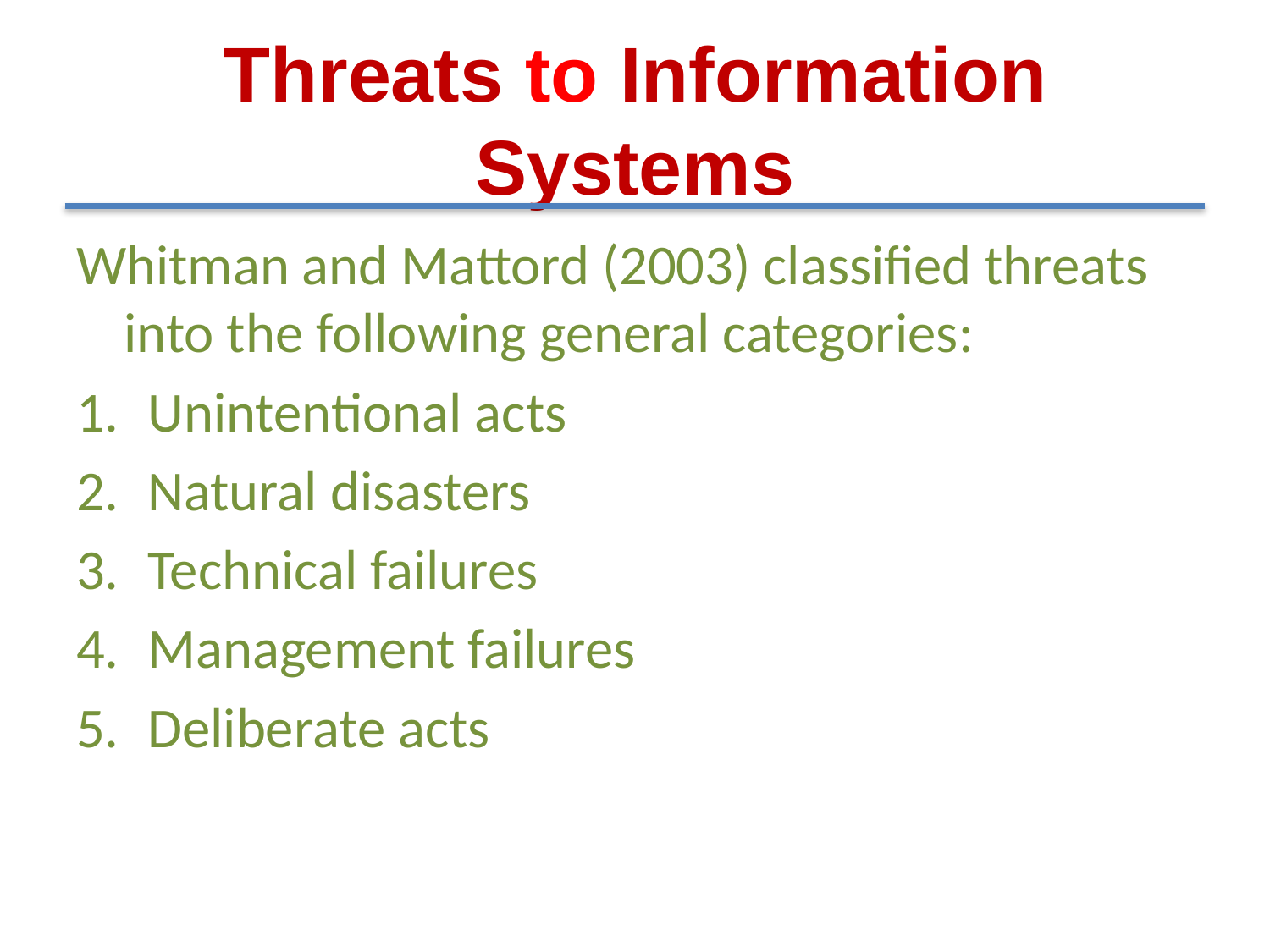

# Threats to Information Systems
Whitman and Mattord (2003) classiﬁed threats into the following general categories:
Unintentional acts
Natural disasters
Technical failures
Management failures
Deliberate acts